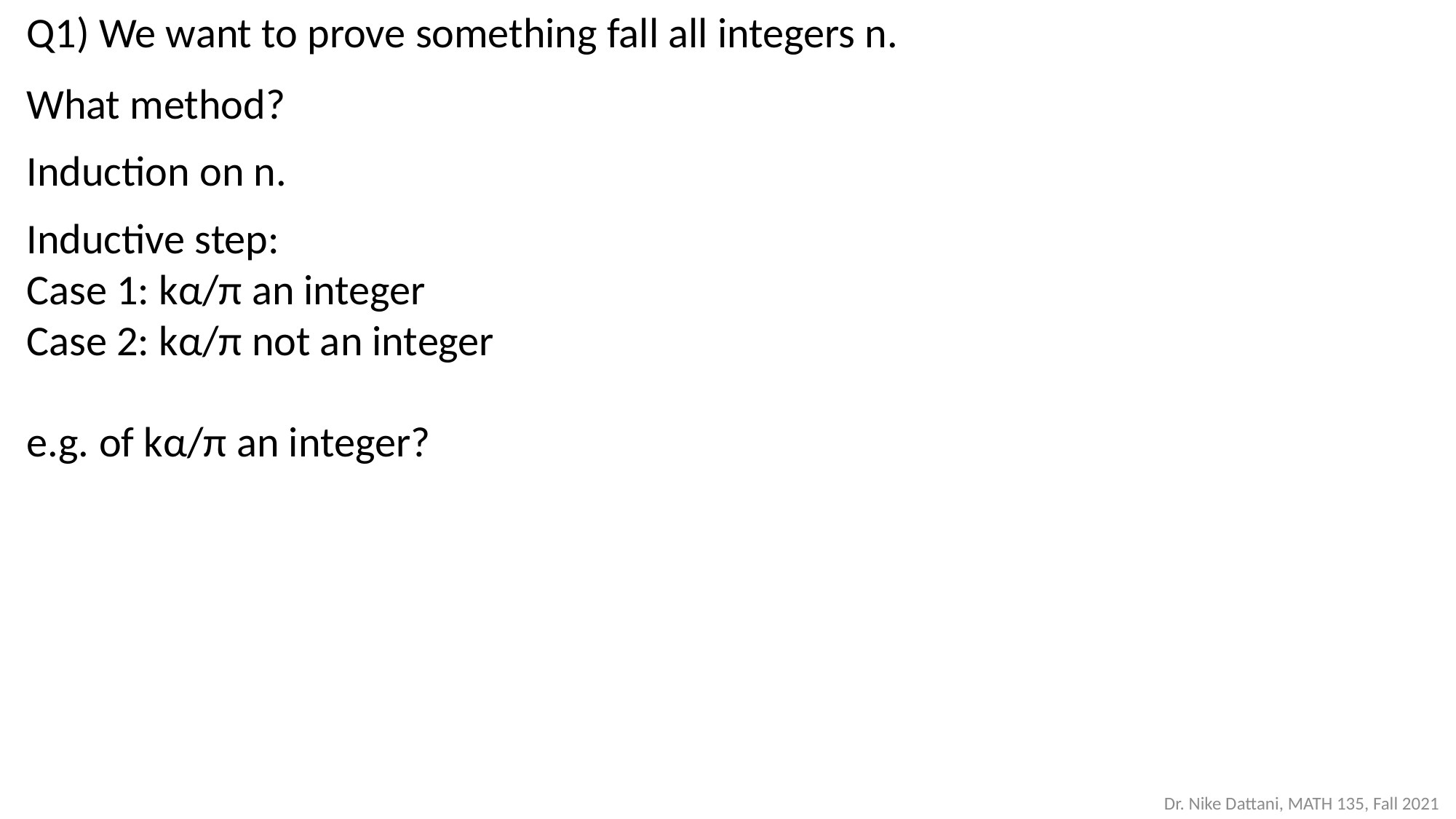

Q1) We want to prove something fall all integers n.

What method?
Induction on n.

Inductive step:
Case 1: kα/π an integer
Case 2: kα/π not an integer

e.g. of kα/π an integer?

Dr. Nike Dattani, MATH 135, Fall 2021